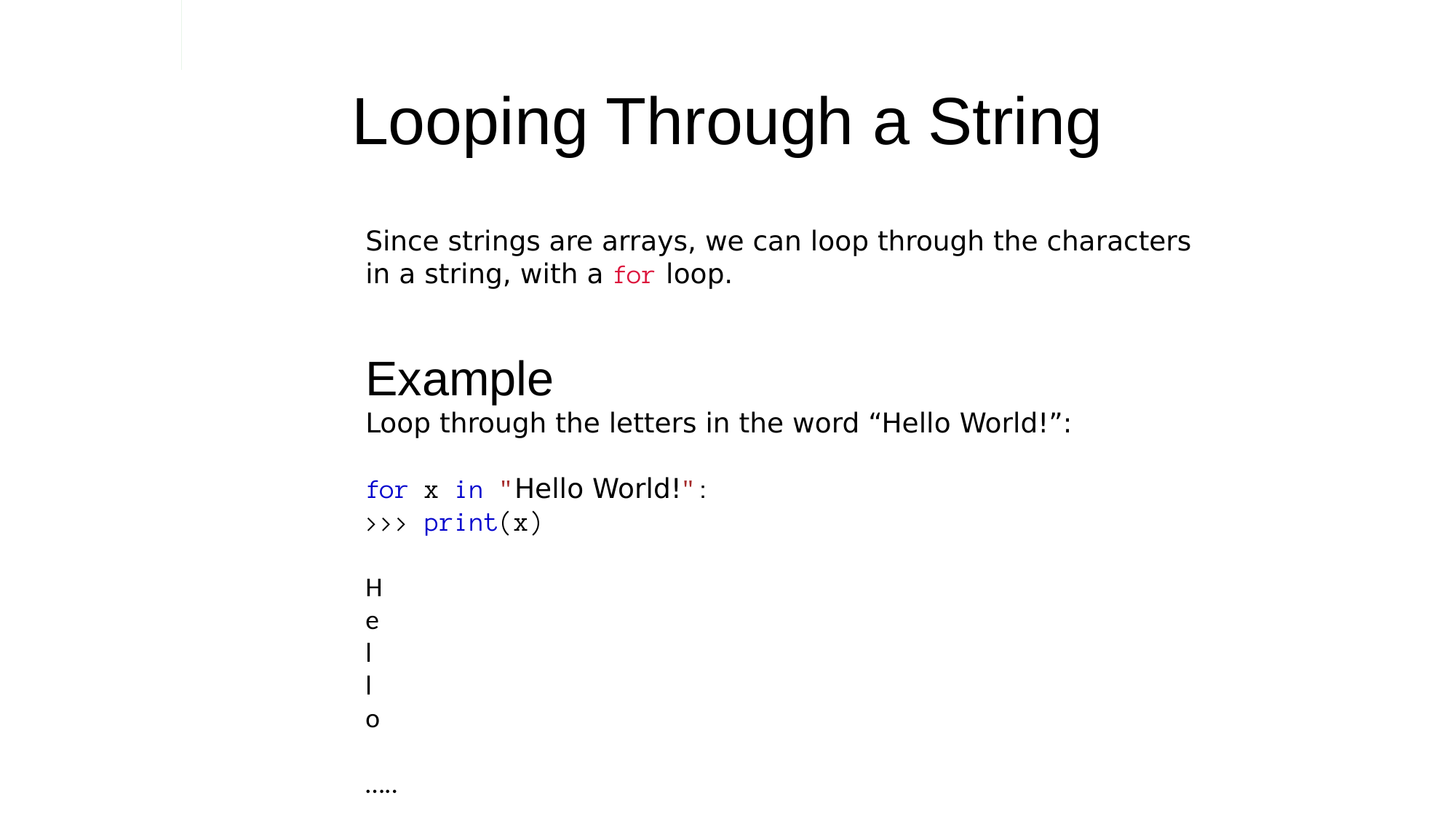

# Looping Through a String
Since strings are arrays, we can loop through the characters in a string, with a for loop.

Example
Loop through the letters in the word “Hello World!”:

for x in "Hello World!":
>>> print(x)

H
e
l
l
o

…..